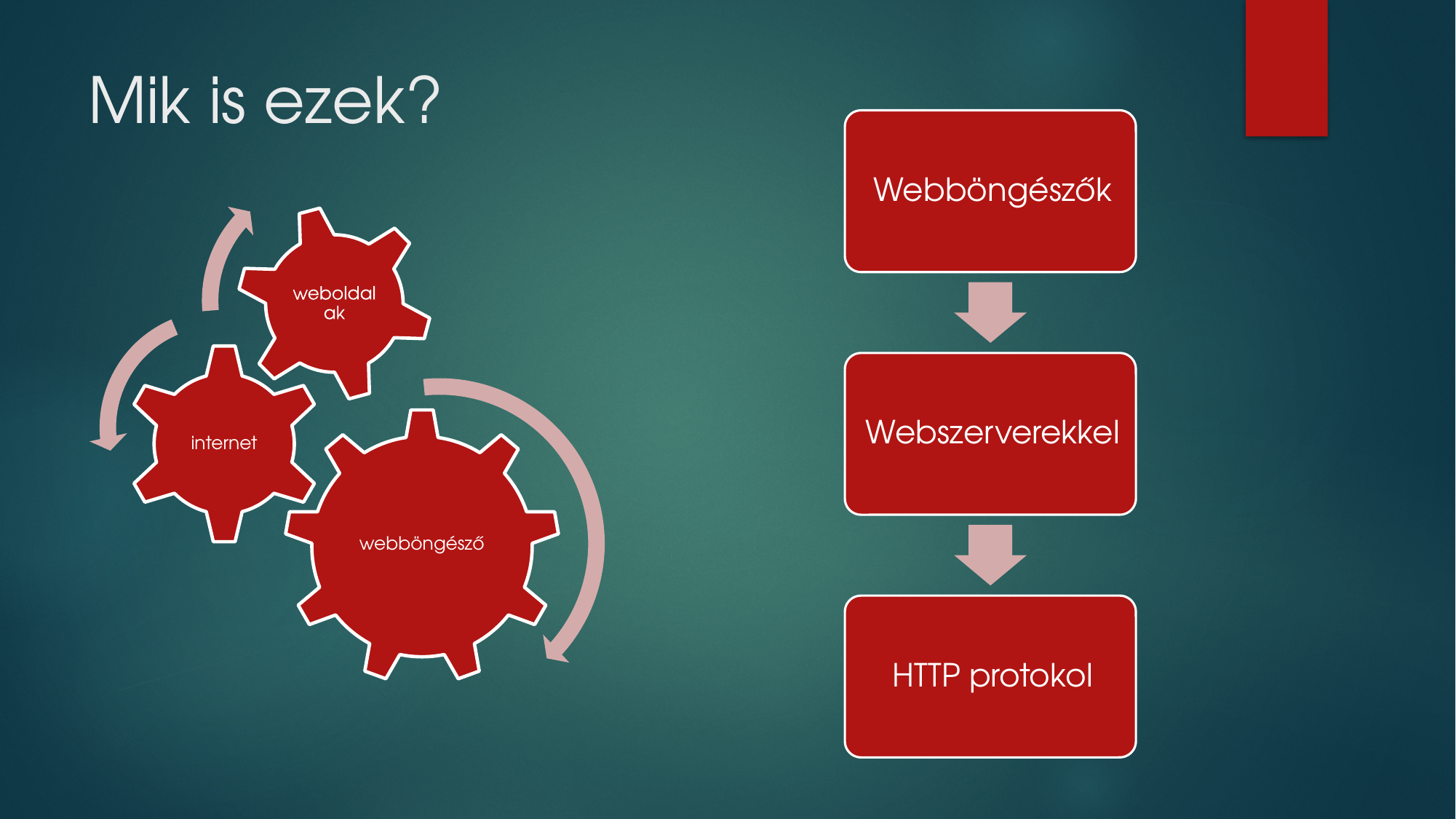

# Mik is ezek?
Webböngészők

Webszerverekkel

HTTP protokol
webböngésző
internet
weboldalak